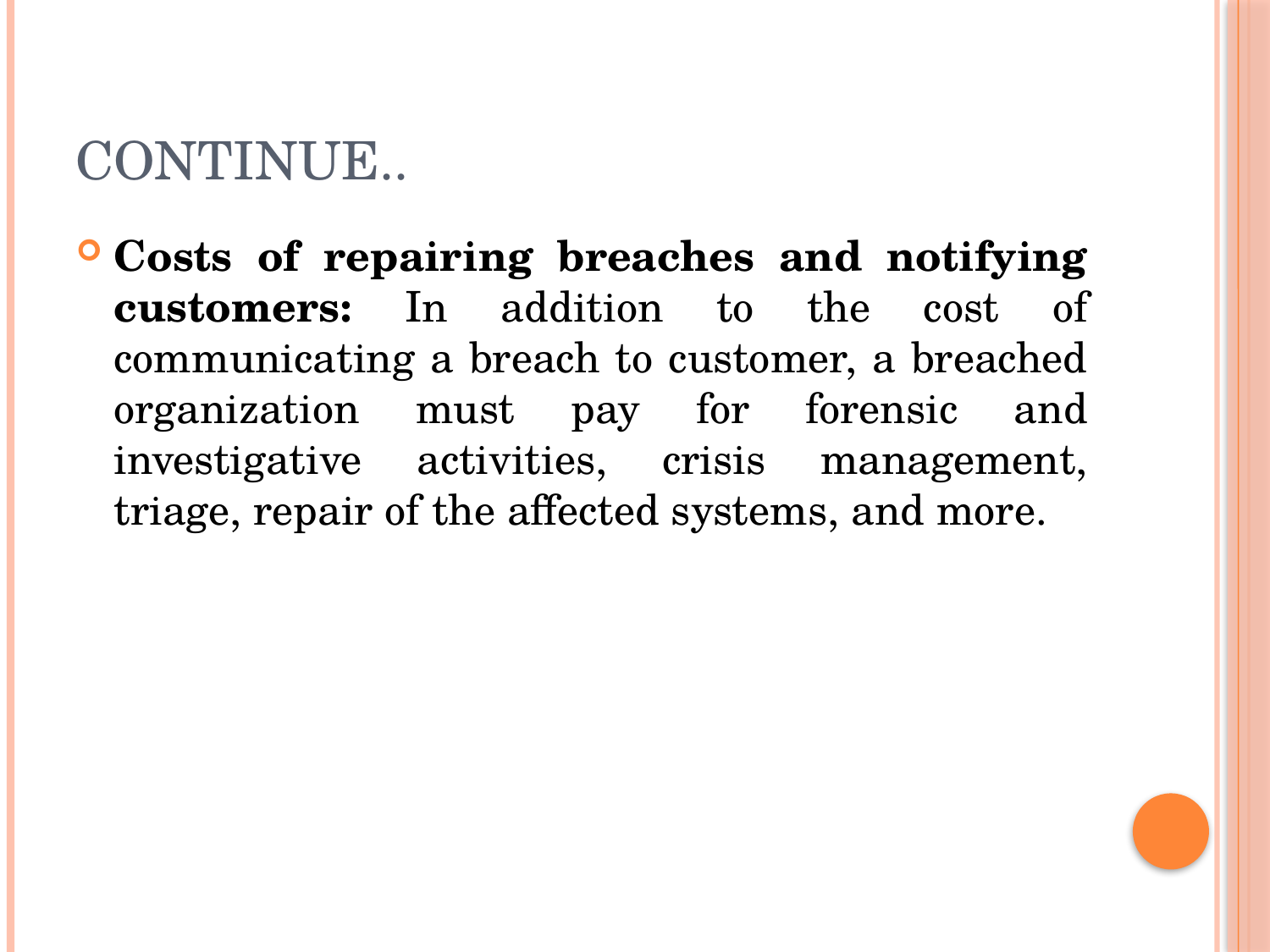

# Continue..
Costs of repairing breaches and notifying customers: In addition to the cost of communicating a breach to customer, a breached organization must pay for forensic and investigative activities, crisis management, triage, repair of the affected systems, and more.